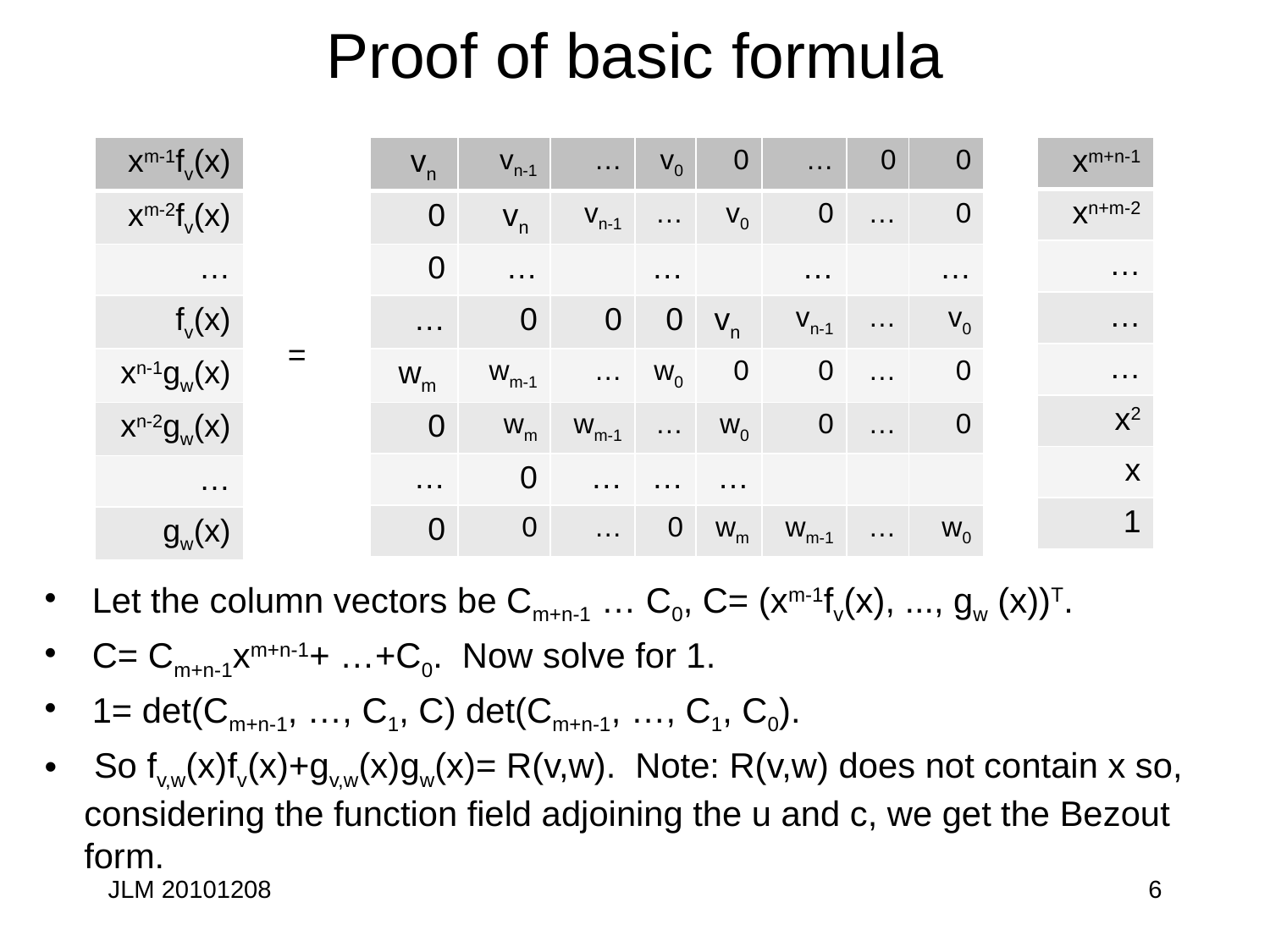

# Proof of basic formula
| xm-1fv(x) |
| --- |
| xm-2fv(x) |
| … |
| fv(x) |
| xn-1gw(x) |
| xn-2gw(x) |
| … |
| gw(x) |
| vn | vn-1 | … | v0 | 0 | … | 0 | 0 |
| --- | --- | --- | --- | --- | --- | --- | --- |
| 0 | vn | vn-1 | … | v0 | 0 | … | 0 |
| 0 | … |  | … |  | … |  | … |
| … | 0 | 0 | 0 | vn | vn-1 | … | v0 |
| wm | wm-1 | … | w0 | 0 | 0 | … | 0 |
| 0 | wm | wm-1 | … | w0 | 0 | … | 0 |
| … | 0 | … | … | … |  |  |  |
| 0 | 0 | … | 0 | wm | wm-1 | … | w0 |
| xm+n-1 |
| --- |
| xn+m-2 |
| … |
| … |
| … |
| x2 |
| x |
| 1 |
=
Let the column vectors be Cm+n-1 … C0, C= (xm-1fv(x), ..., gw (x))T.
C= Cm+n-1xm+n-1+ …+C0.  Now solve for 1.
1= det(Cm+n-1, …, C1, C) det(Cm+n-1, …, C1, C0).
 So fv,w(x)fv(x)+gv,w(x)gw(x)= R(v,w).  Note: R(v,w) does not contain x so, considering the function field adjoining the u and c, we get the Bezout form.
JLM 20101208
6